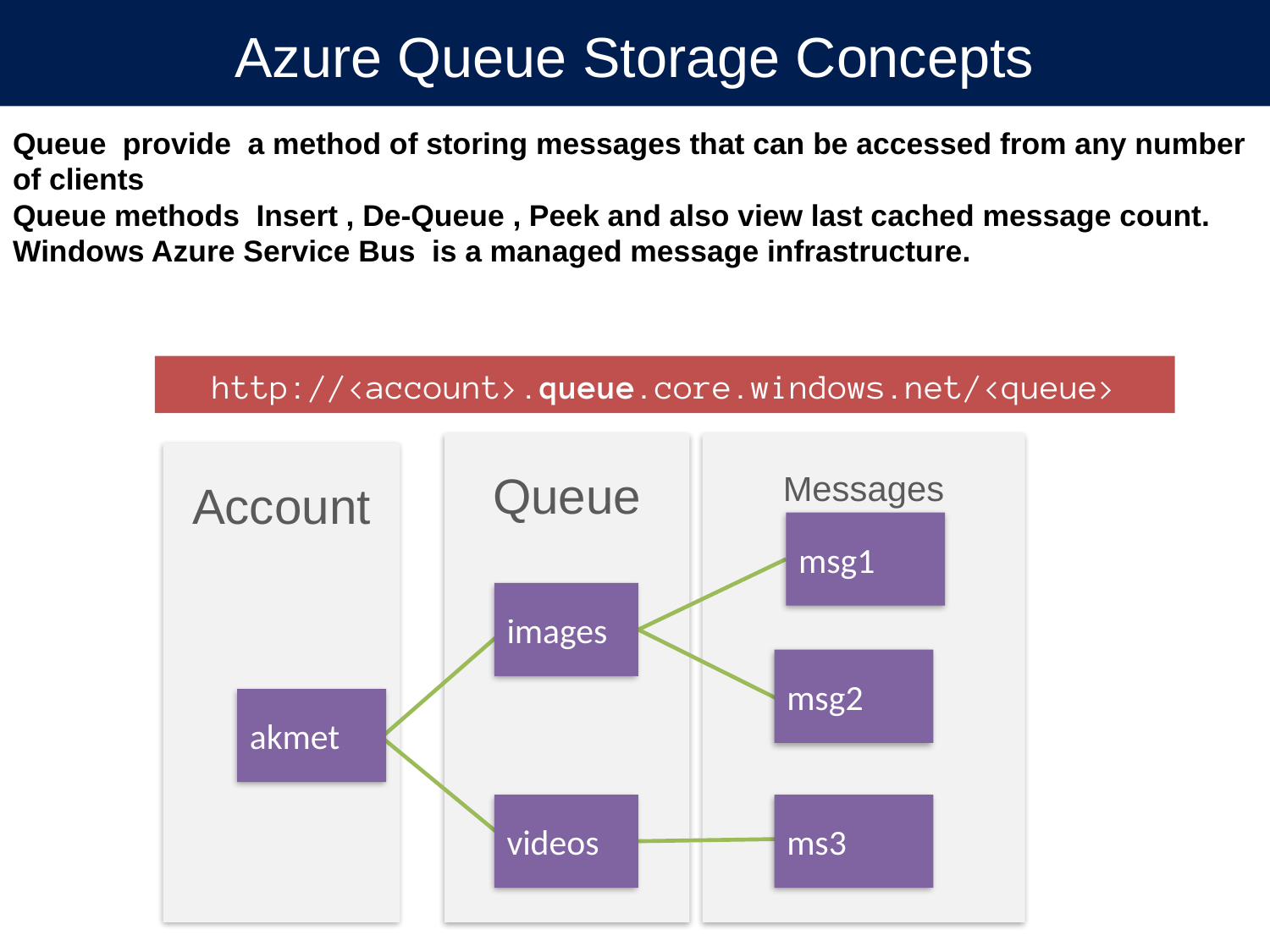

Azure Queue Storage Concepts
Queue  provide  a method of storing messages that can be accessed from any number of clients
Queue methods  Insert , De-Queue , Peek and also view last cached message count.
Windows Azure Service Bus  is a managed message infrastructure.
http://<account>.queue.core.windows.net/<queue>
Messages
Queue
Account
msg1
images
msg2
akmet
videos
ms3
Migrating Applications to Azure
@akmet